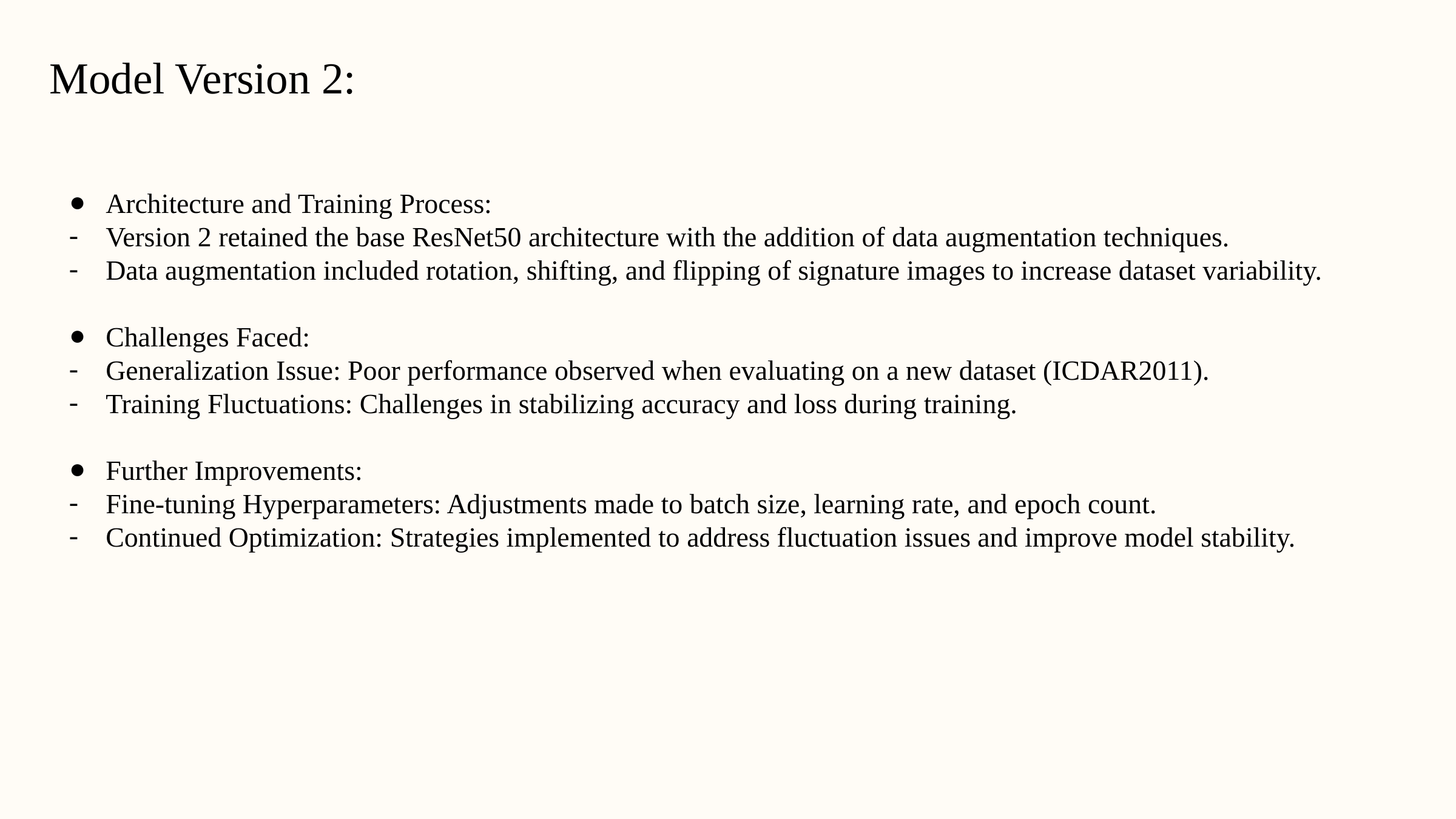

Model Version 2:
Architecture and Training Process:
Version 2 retained the base ResNet50 architecture with the addition of data augmentation techniques.
Data augmentation included rotation, shifting, and flipping of signature images to increase dataset variability.

Challenges Faced:
Generalization Issue: Poor performance observed when evaluating on a new dataset (ICDAR2011).
Training Fluctuations: Challenges in stabilizing accuracy and loss during training.

Further Improvements:
Fine-tuning Hyperparameters: Adjustments made to batch size, learning rate, and epoch count.
Continued Optimization: Strategies implemented to address fluctuation issues and improve model stability.